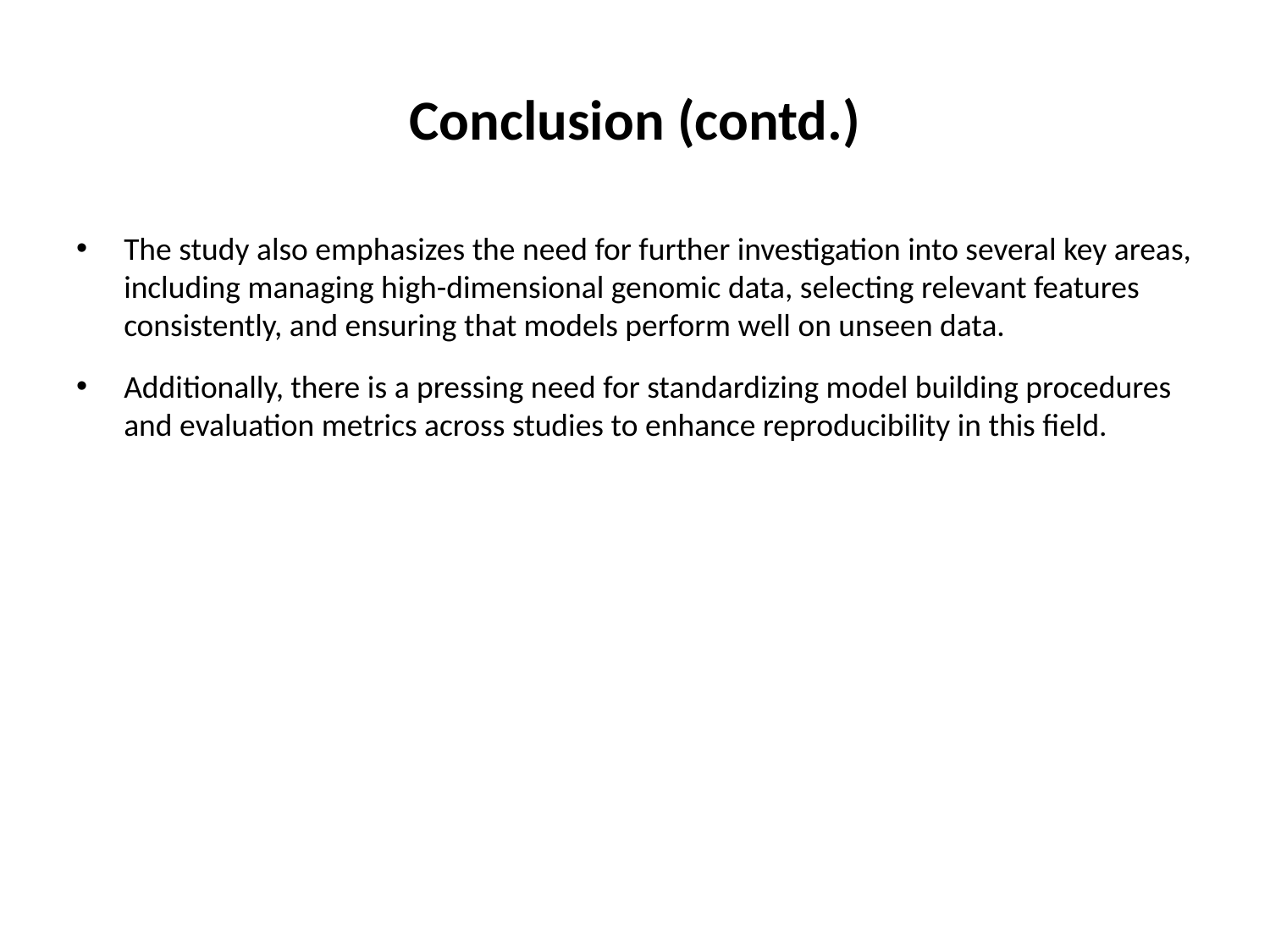

# Conclusion (contd.)
The study also emphasizes the need for further investigation into several key areas, including managing high-dimensional genomic data, selecting relevant features consistently, and ensuring that models perform well on unseen data.
Additionally, there is a pressing need for standardizing model building procedures and evaluation metrics across studies to enhance reproducibility in this field.